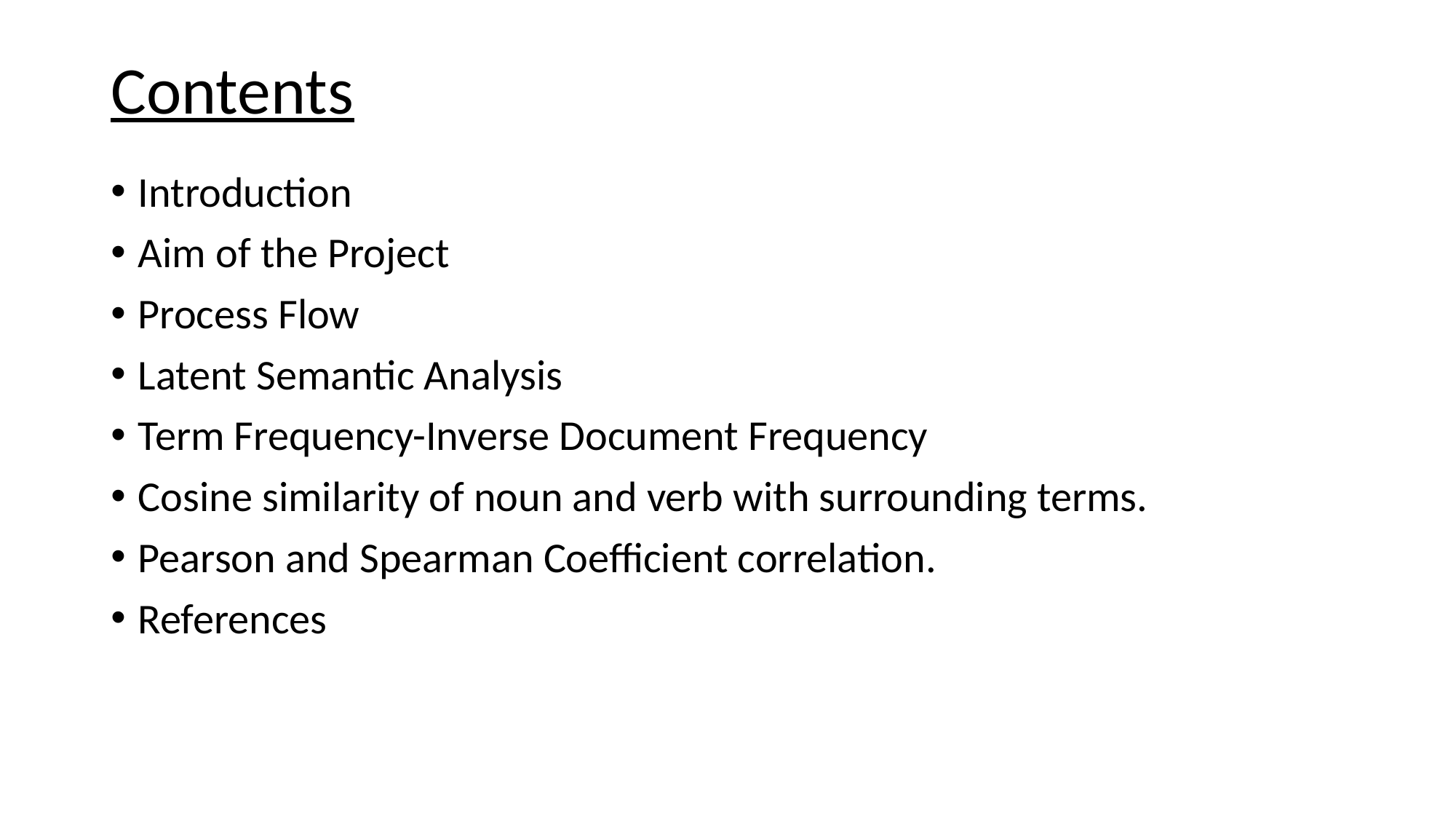

# Contents
Introduction
Aim of the Project
Process Flow
Latent Semantic Analysis
Term Frequency-Inverse Document Frequency
Cosine similarity of noun and verb with surrounding terms.
Pearson and Spearman Coefficient correlation.
References